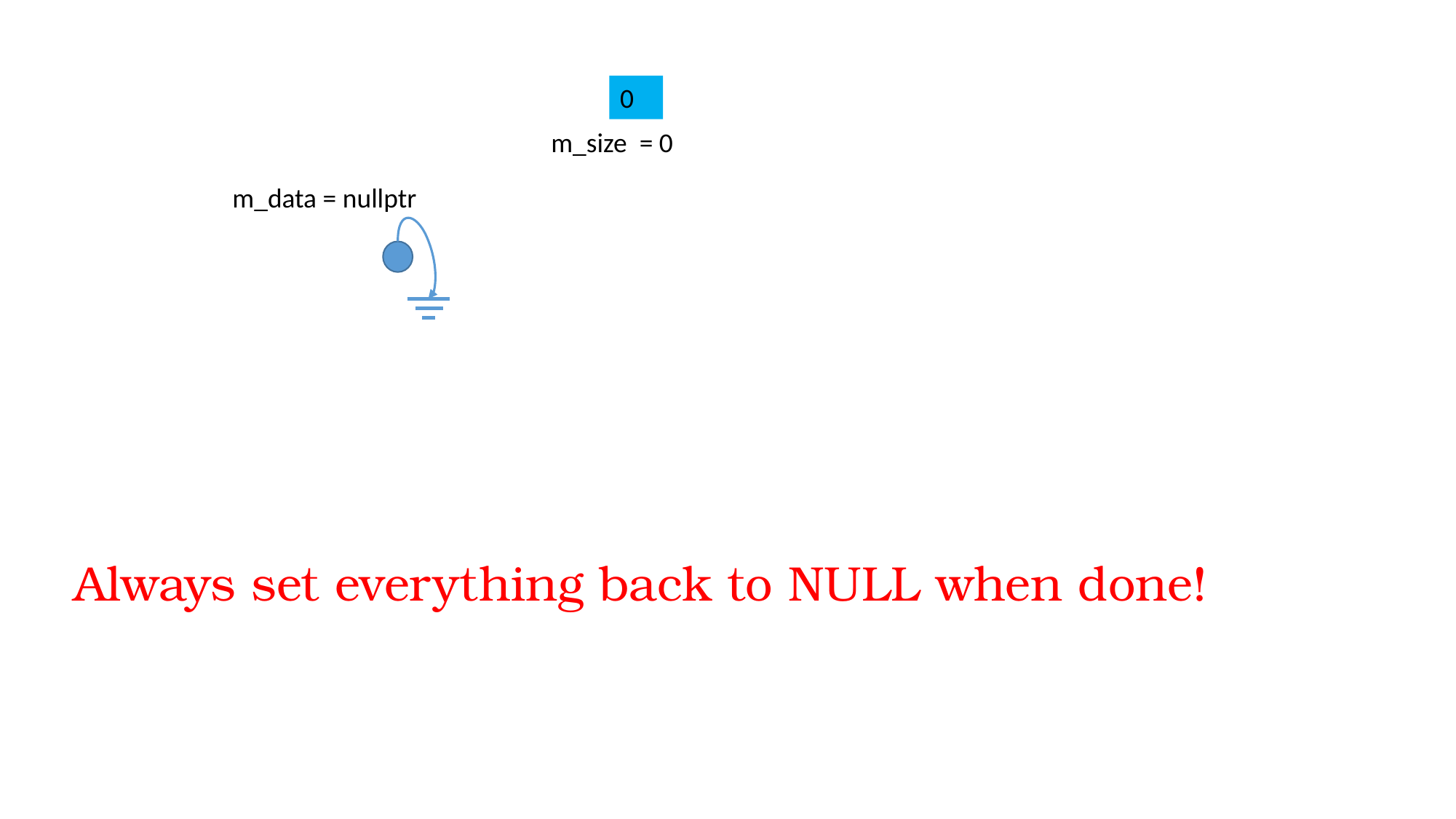

0
m_size  = 0
m_data = nullptr

Always set everything back to NULL when done!